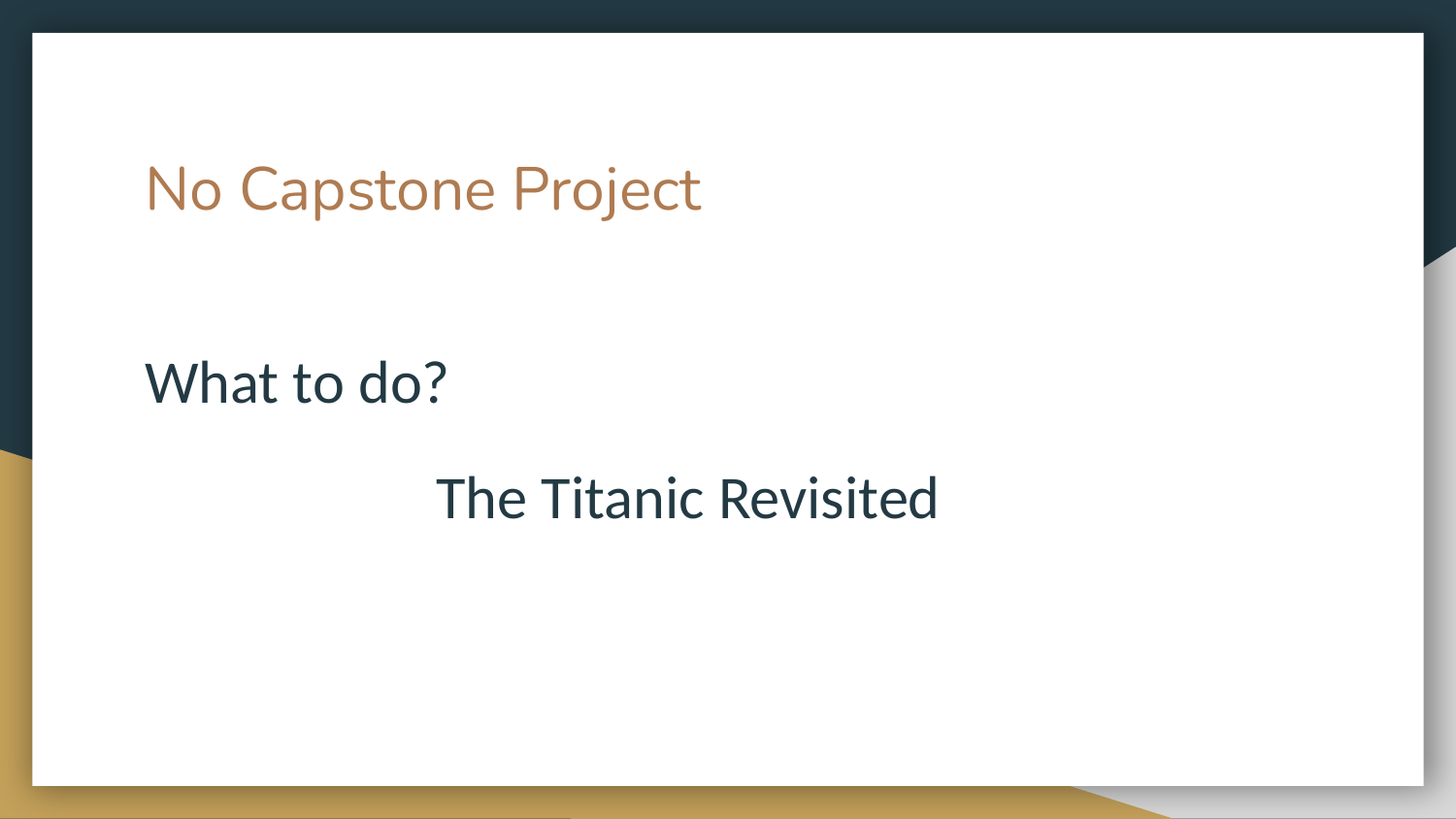

# No Capstone Project
What to do?
The Titanic Revisited